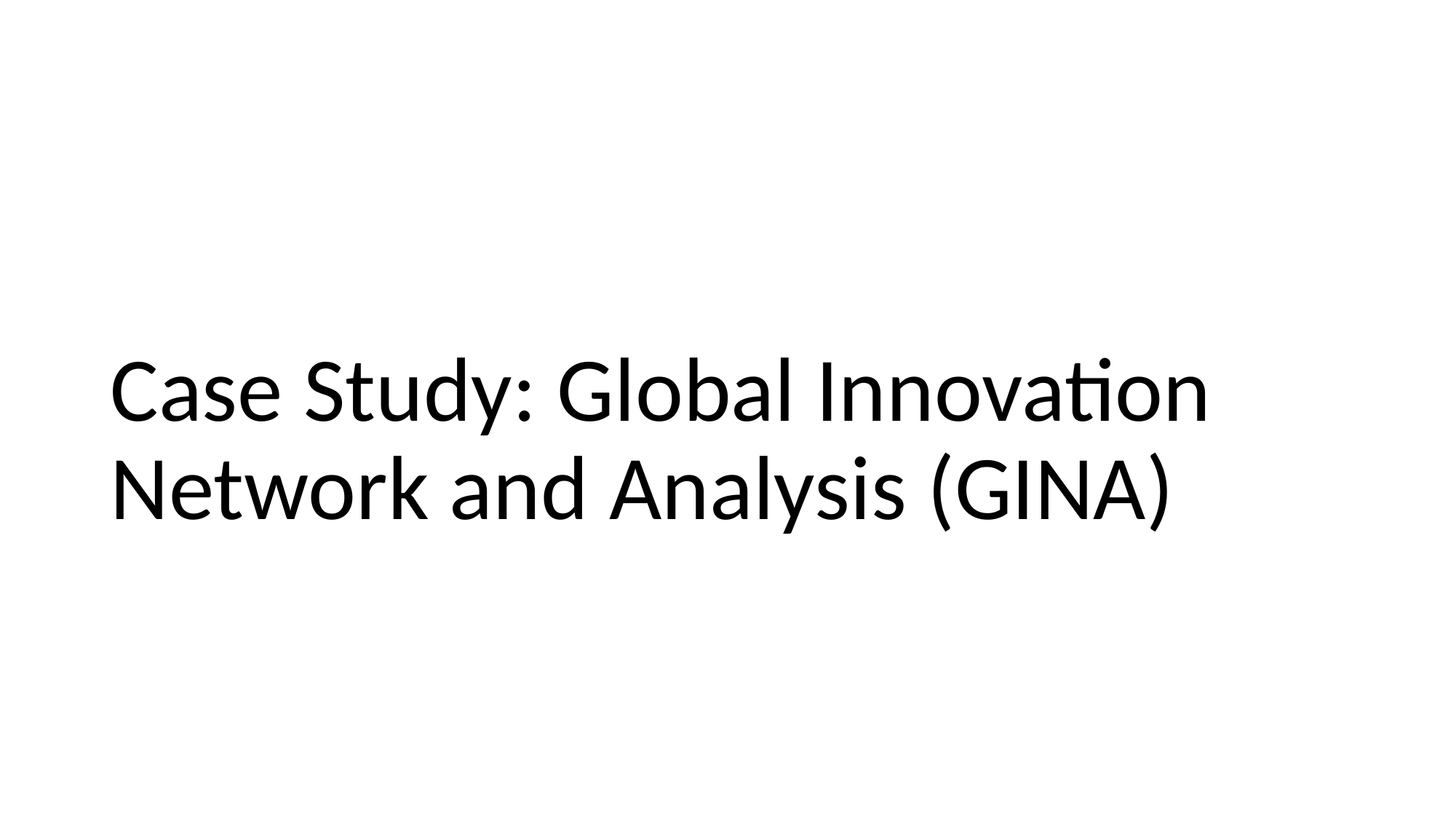

# Case Study: Global Innovation Network and Analysis (GINA)